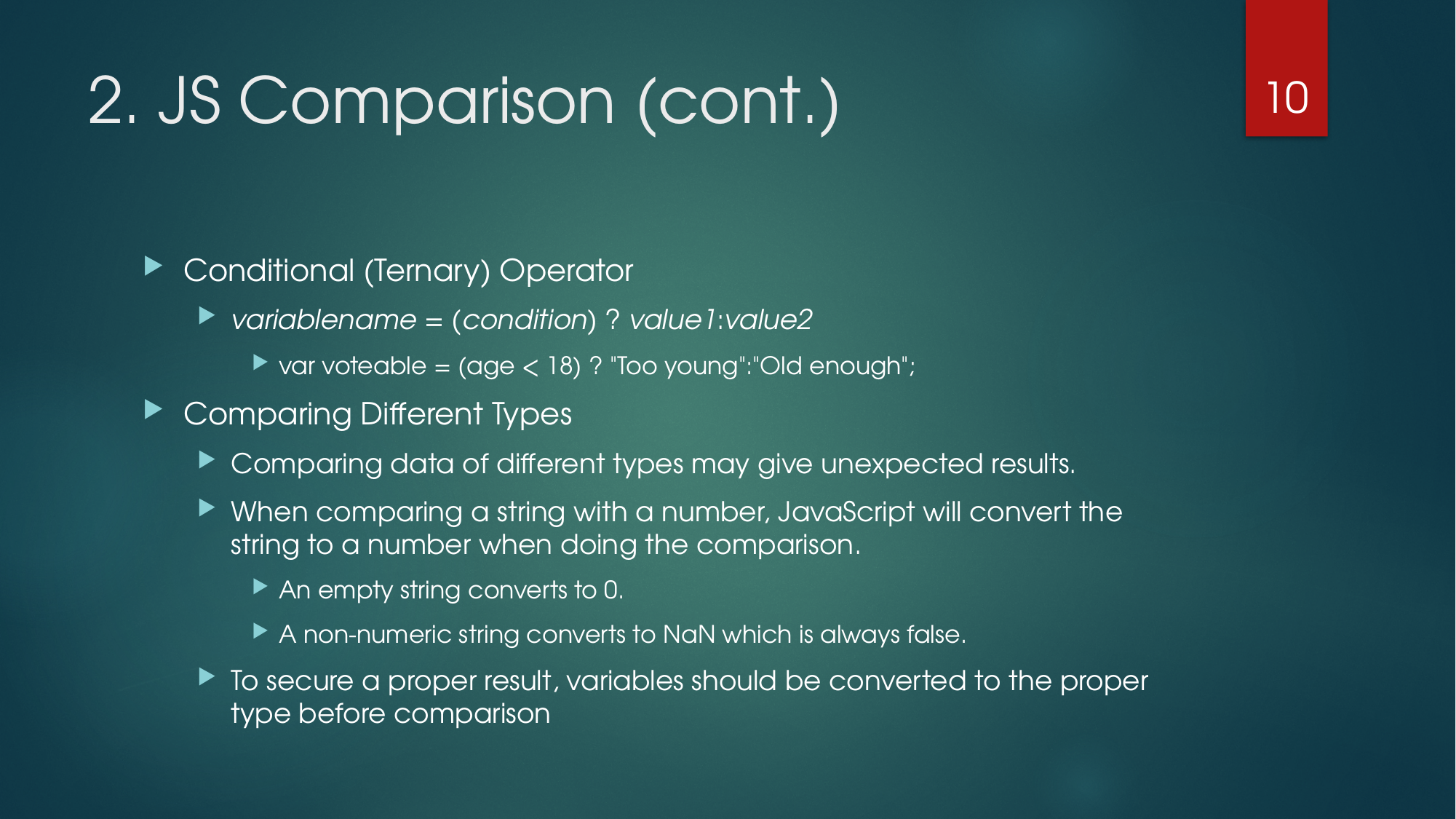

10
# 2. JS Comparison (cont.)
Conditional (Ternary) Operator
variablename = (condition) ? value1:value2
var voteable = (age < 18) ? "Too young":"Old enough";
Comparing Different Types
Comparing data of different types may give unexpected results.
When comparing a string with a number, JavaScript will convert the string to a number when doing the comparison.
An empty string converts to 0.
A non-numeric string converts to NaN which is always false.
To secure a proper result, variables should be converted to the proper type before comparison